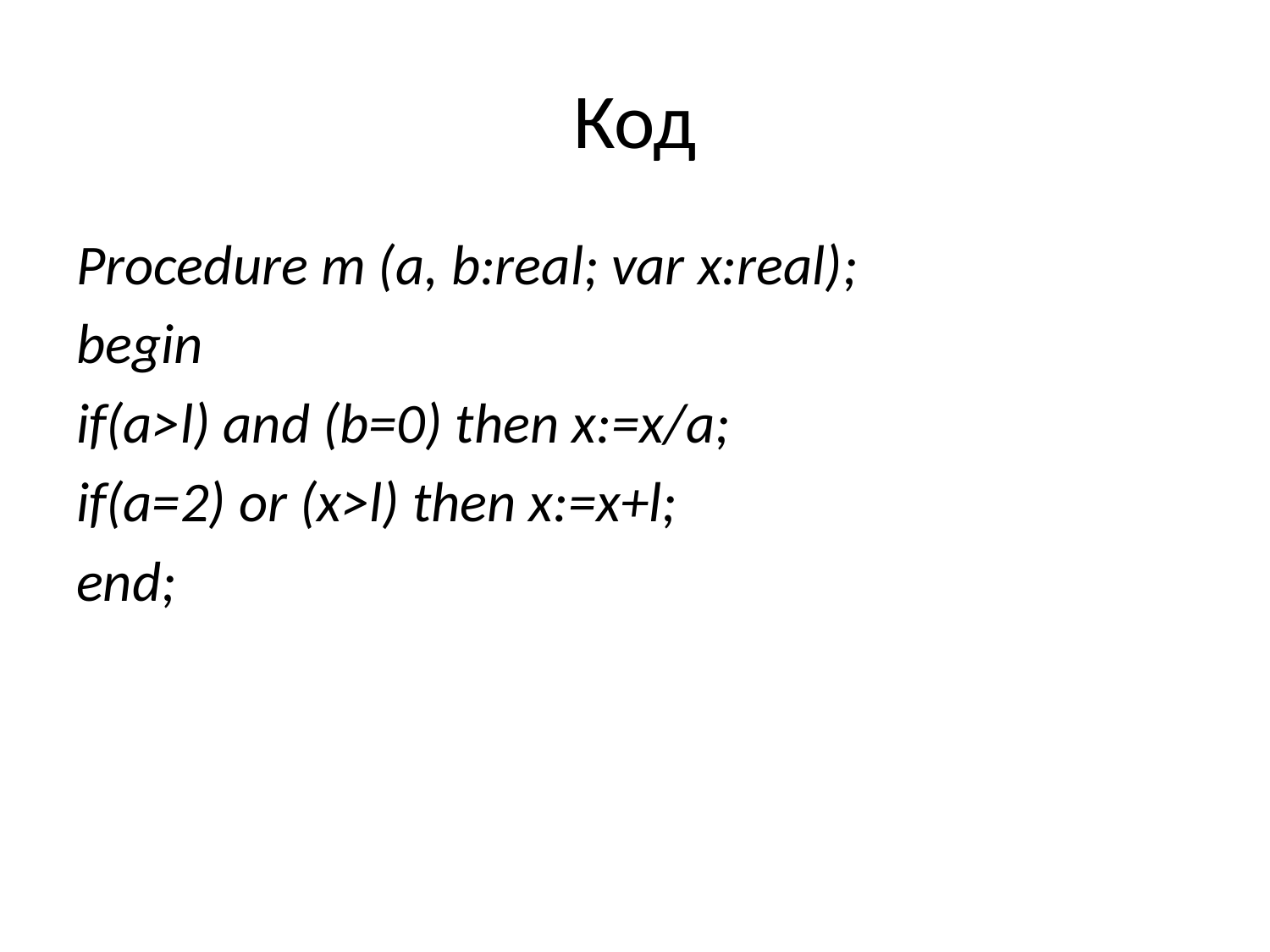

# Код
Procedure m (a, b:real; var x:real);
begin
if(a>l) and (b=0) then x:=x/a;
if(a=2) or (x>l) then x:=x+l;
end;